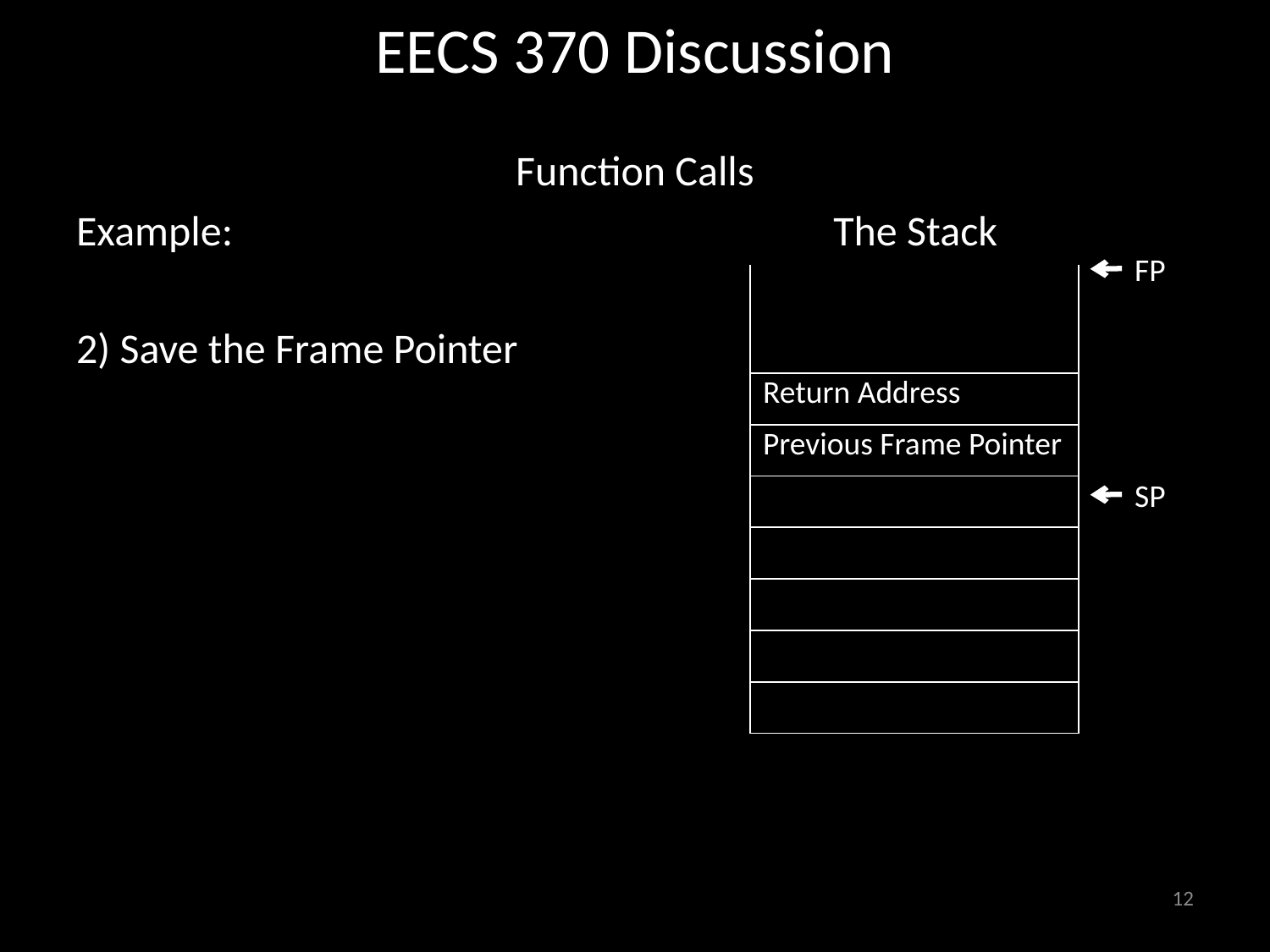

# EECS 370 Discussion
Function Calls
Example:                                                               The Stack

2) Save the Frame Pointer

FP
|  |
| --- |
| Return Address |
| Previous Frame Pointer |
|  |
|  |
|  |
|  |
|  |
SP
12